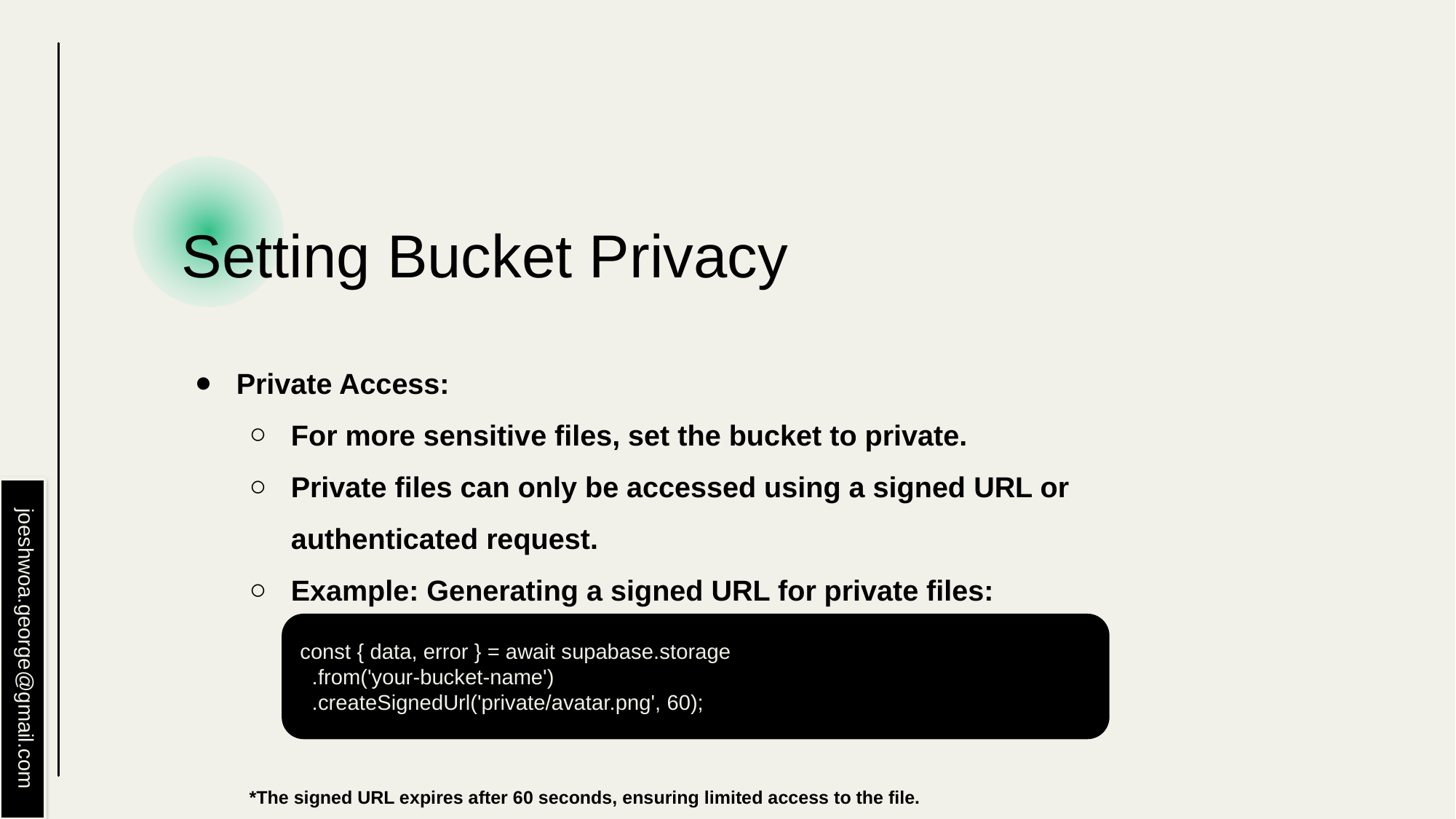

# Setting Bucket Privacy
Private Access:
For more sensitive files, set the bucket to private.
Private files can only be accessed using a signed URL or authenticated request.
Example: Generating a signed URL for private files:

*The signed URL expires after 60 seconds, ensuring limited access to the file.
const { data, error } = await supabase.storage
  .from('your-bucket-name')
  .createSignedUrl('private/avatar.png', 60);
joeshwoa.george@gmail.com